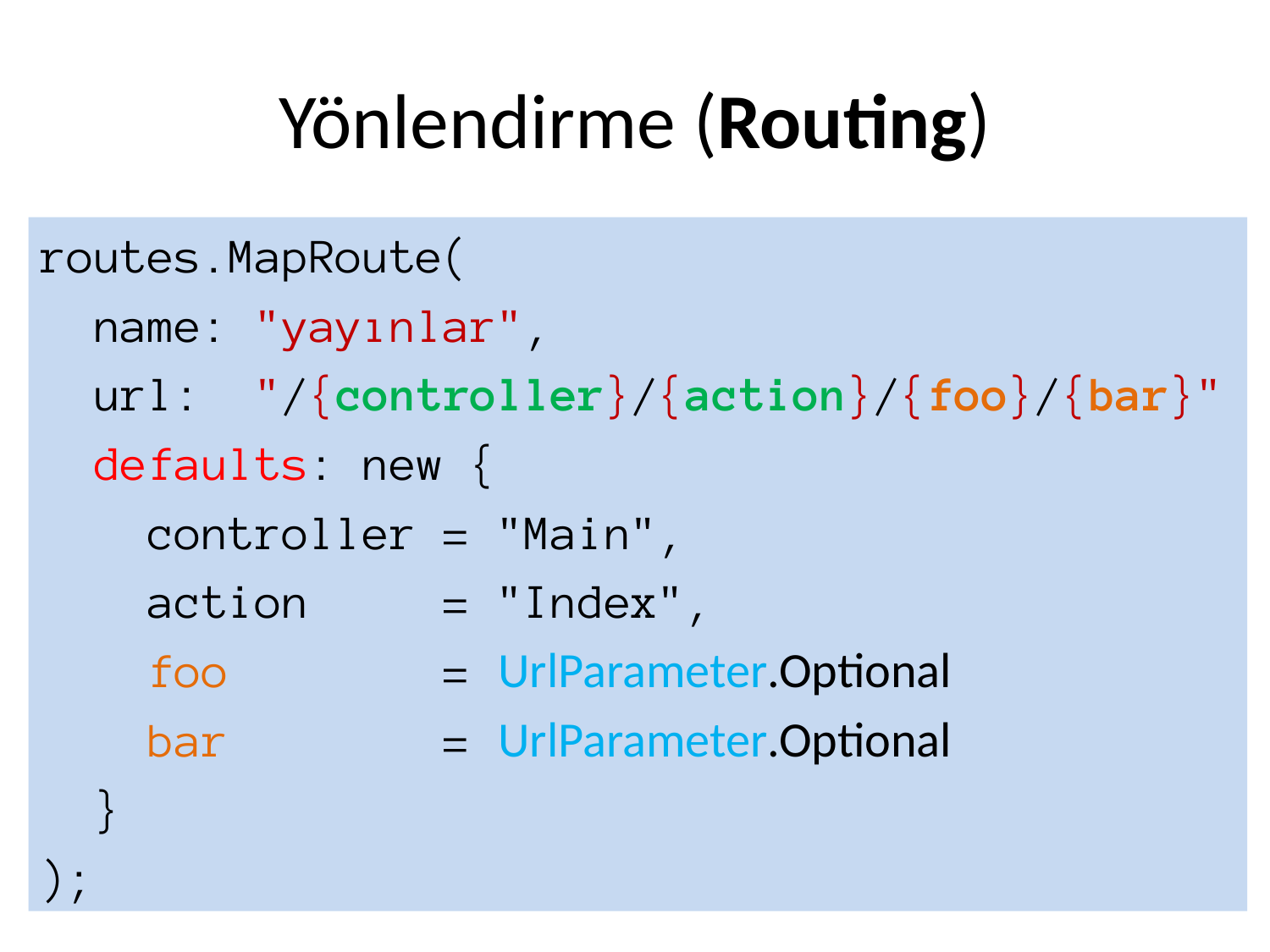

# Yönlendirme (Routing)
routes.MapRoute(
  name: "yayınlar",
  url:  "/{controller}/{action}/{foo}/{bar}"
  defaults: new {
    controller = "Main",
    action     = "Index",
    foo        = UrlParameter.Optional
    bar        = UrlParameter.Optional
  }
);